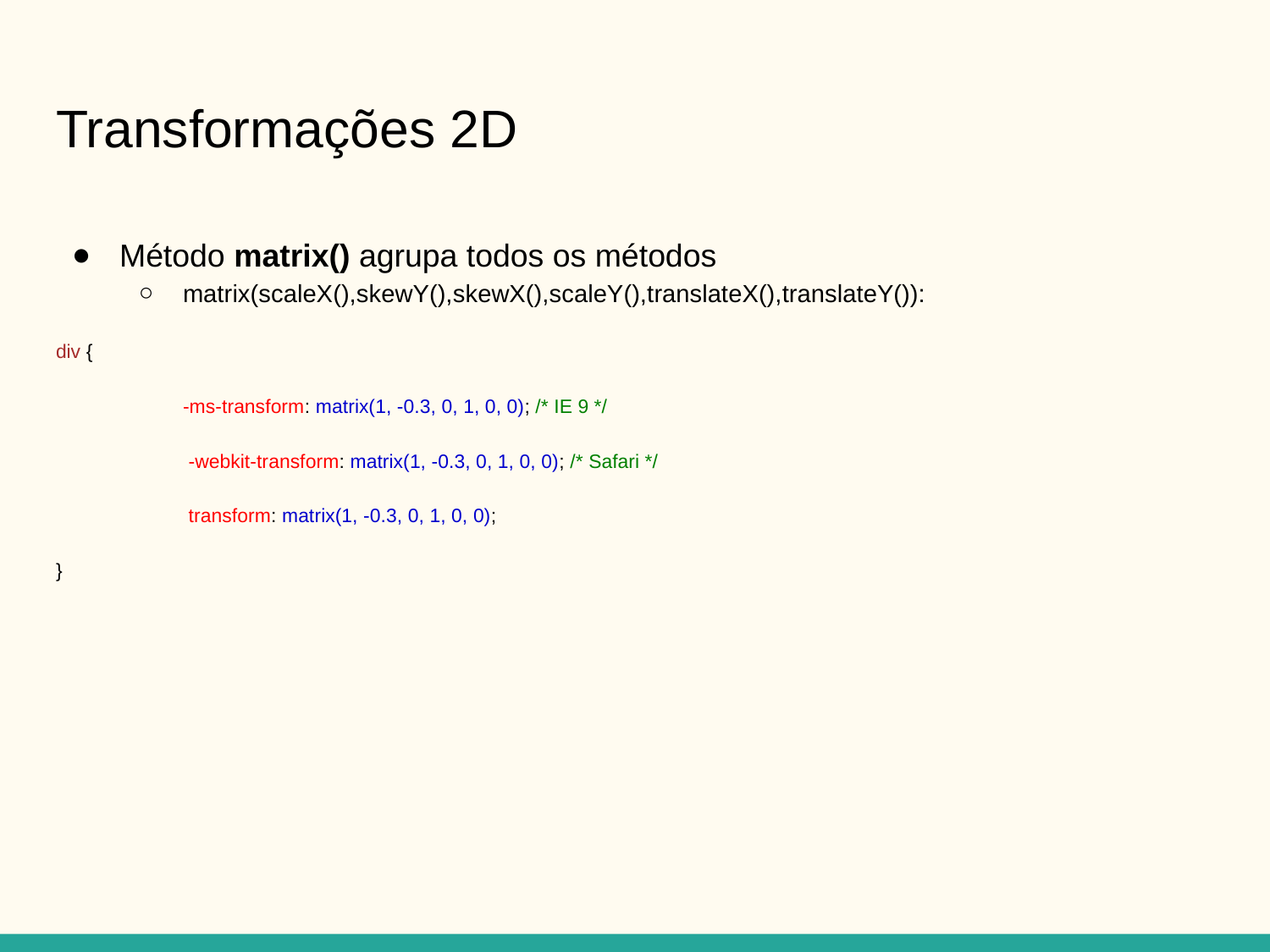

# Transformações 2D
Método matrix() agrupa todos os métodos
matrix(scaleX(),skewY(),skewX(),scaleY(),translateX(),translateY()):
div {
	-ms-transform: matrix(1, -0.3, 0, 1, 0, 0); /* IE 9 */
	 -webkit-transform: matrix(1, -0.3, 0, 1, 0, 0); /* Safari */
	 transform: matrix(1, -0.3, 0, 1, 0, 0);
}